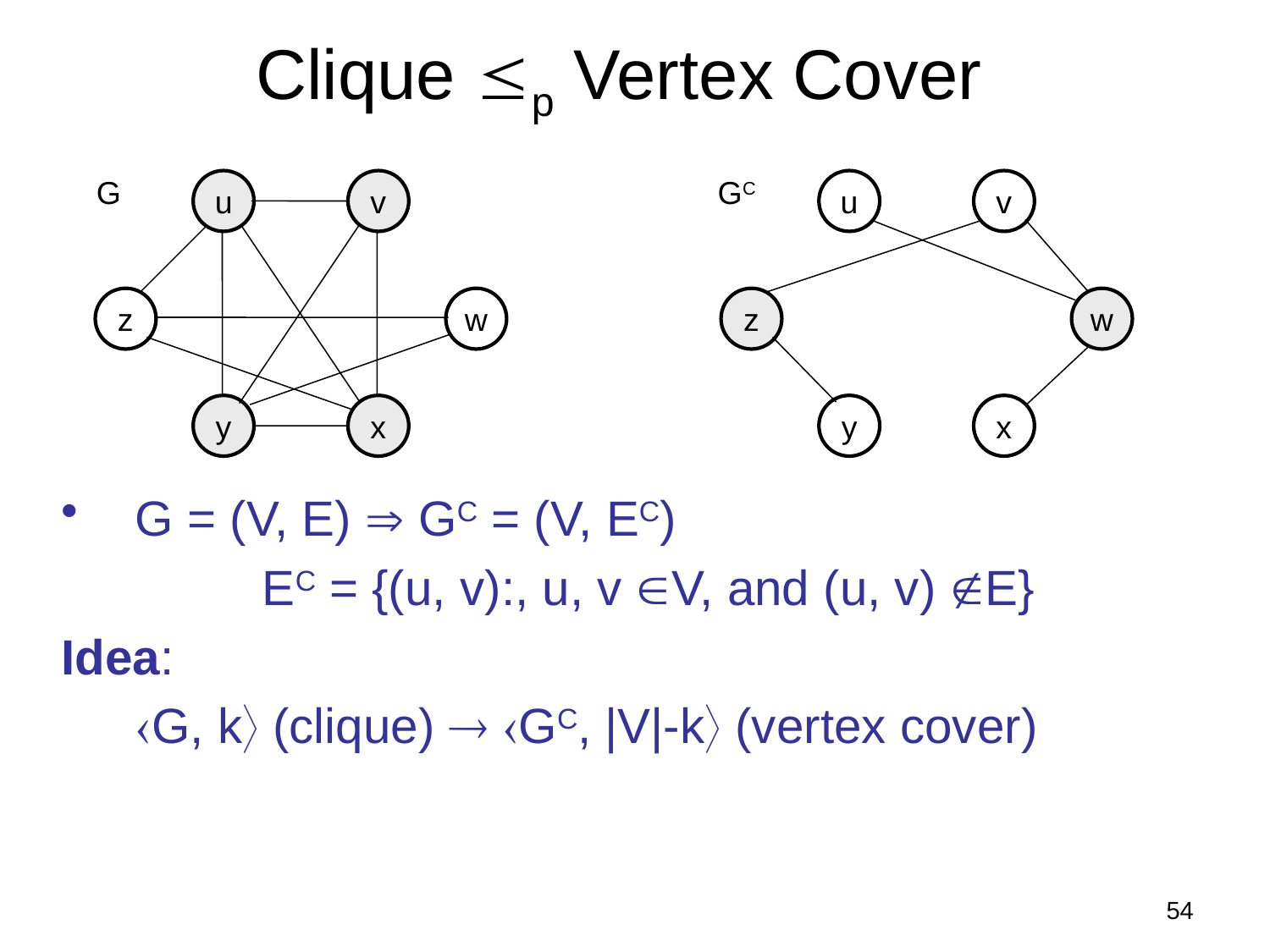

# Clique ≤p Vertex Cover
G
GC
u
v

z
w

y
x

u
v

z
w

y
x
G = (V, E) ⇒ GC = (V, EC)
		EC = {(u, v):, u, v ∈V, and (u, v) ∉E}
Idea:
	〈G, k〉 (clique) → 〈GC, |V|-k〉 (vertex cover)
54